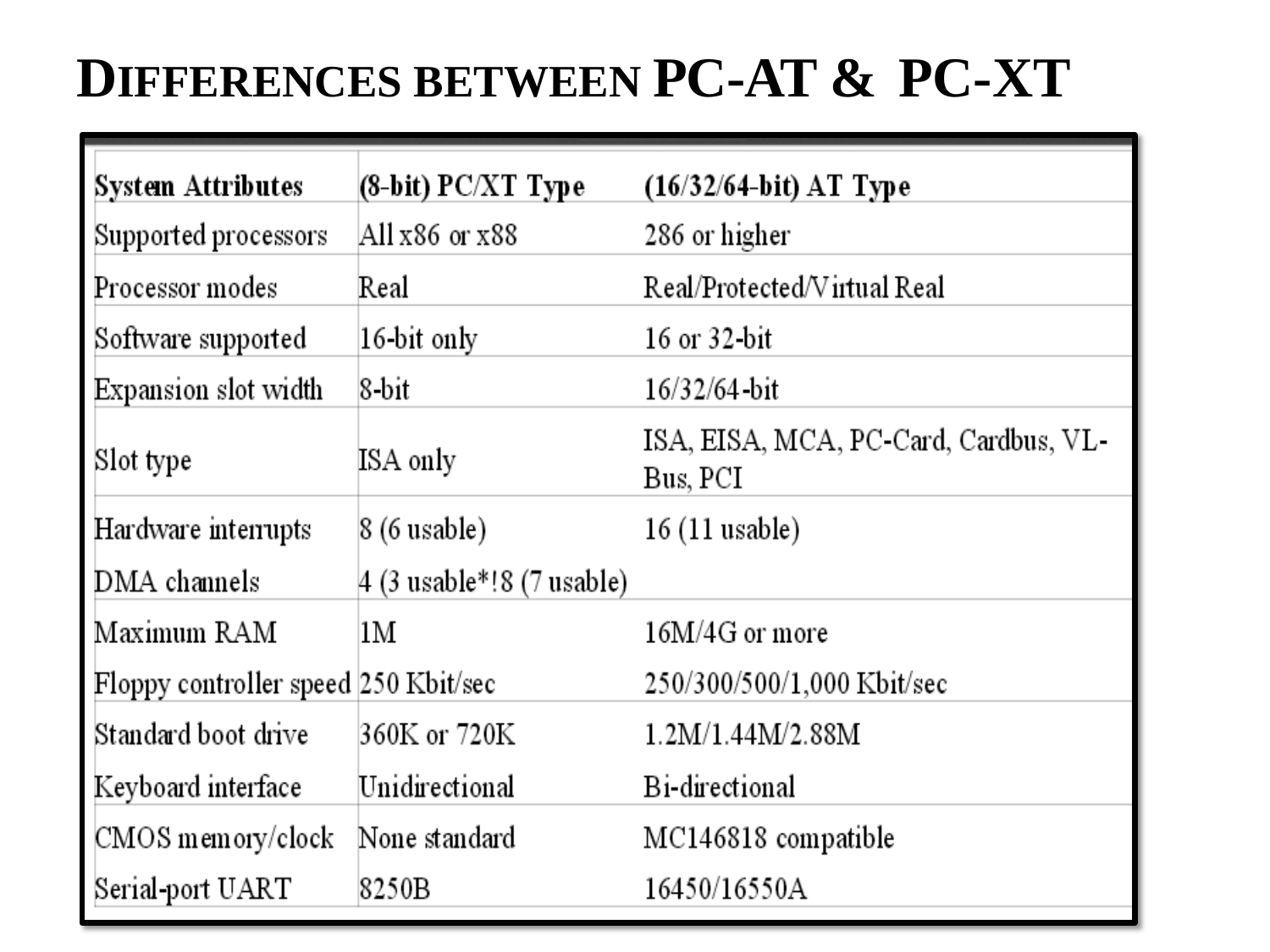

# DIFFERENCES BETWEEN PC-AT & PC-XT

21